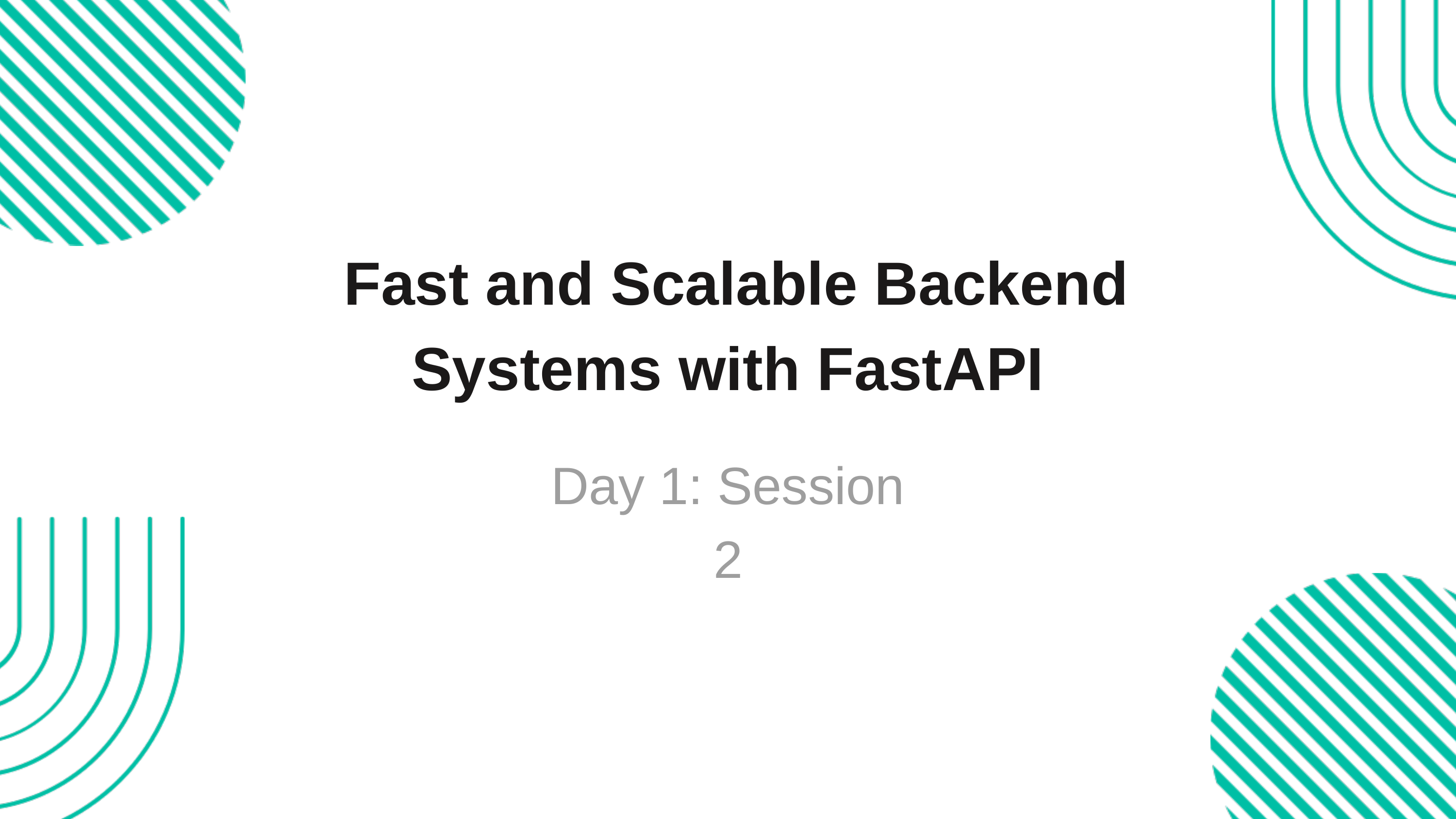

Fast and Scalable Backend Systems with FastAPI

Day 1: Session 2